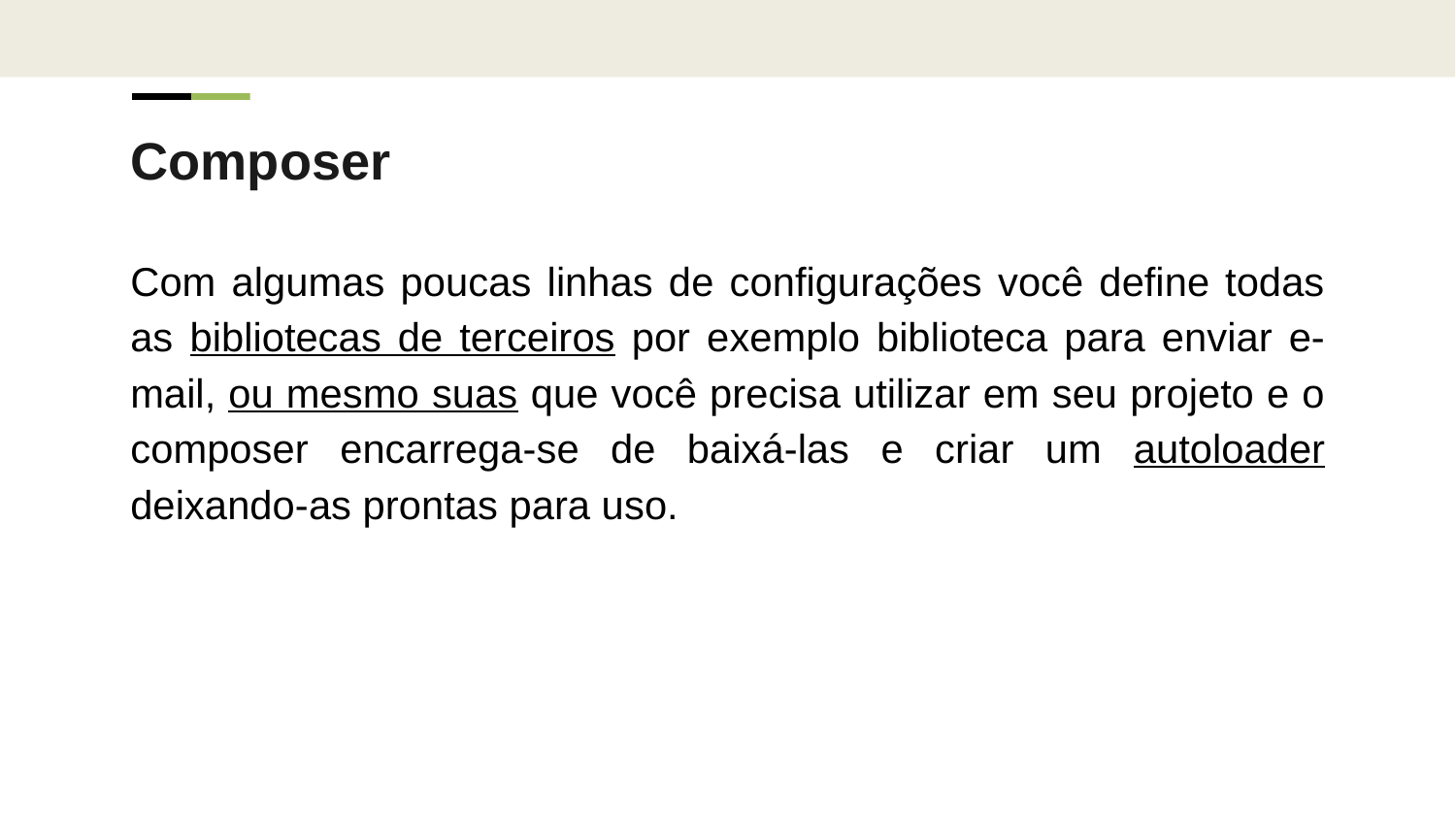

Composer
Com algumas poucas linhas de configurações você define todas as bibliotecas de terceiros por exemplo biblioteca para enviar e-mail, ou mesmo suas que você precisa utilizar em seu projeto e o composer encarrega-se de baixá-las e criar um autoloader deixando-as prontas para uso.